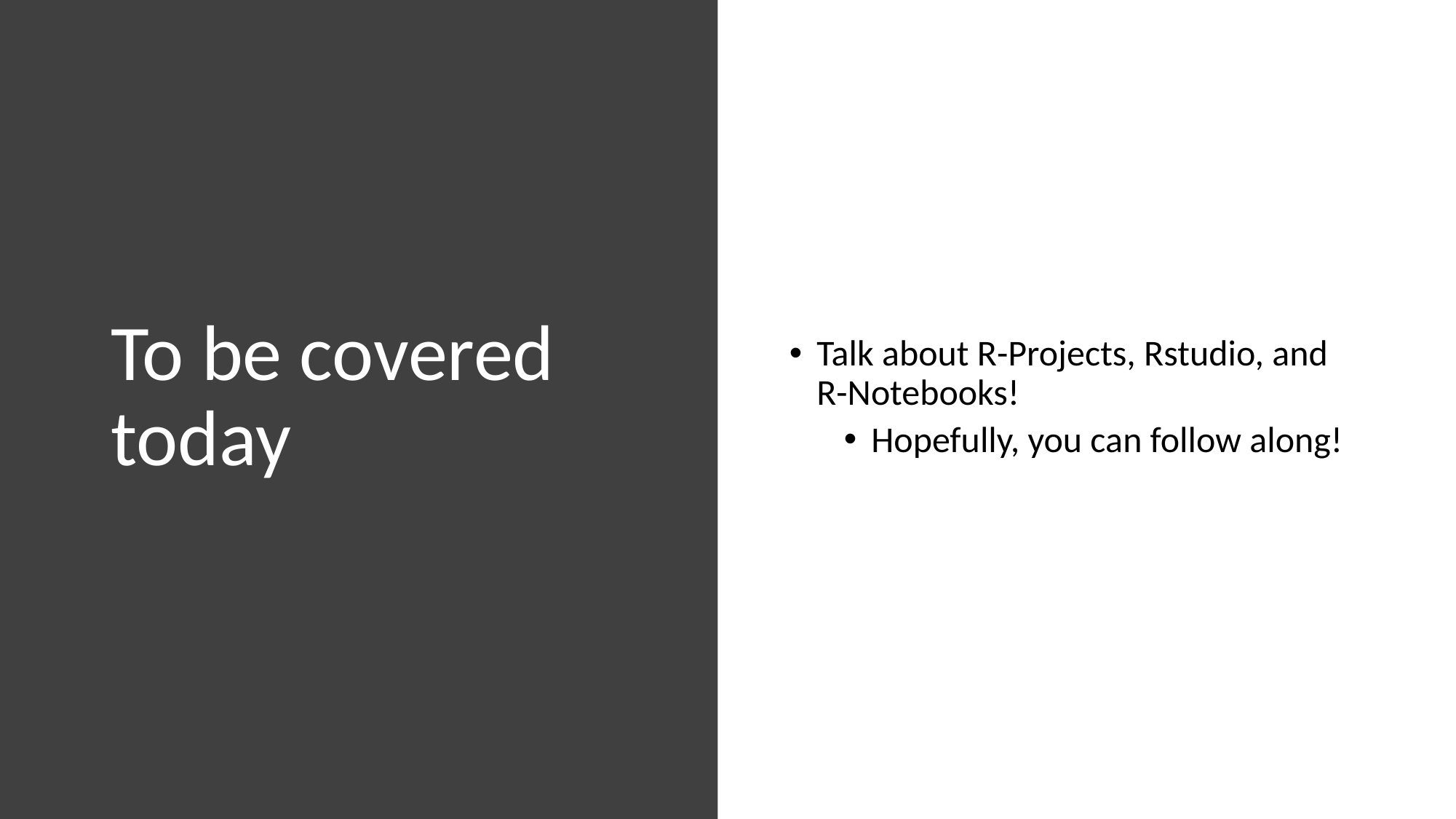

# To be covered today
Talk about R-Projects, Rstudio, and R-Notebooks!
Hopefully, you can follow along!